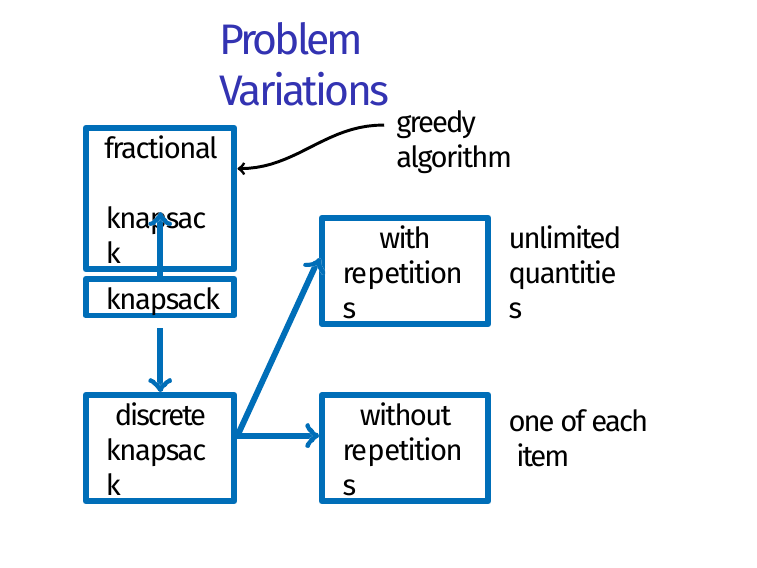

# Problem Variations
greedy algorithm

fractional  knapsack

unlimited  quantities
with  repetitions

knapsack

discrete  knapsack
without  repetitions
one of each  item